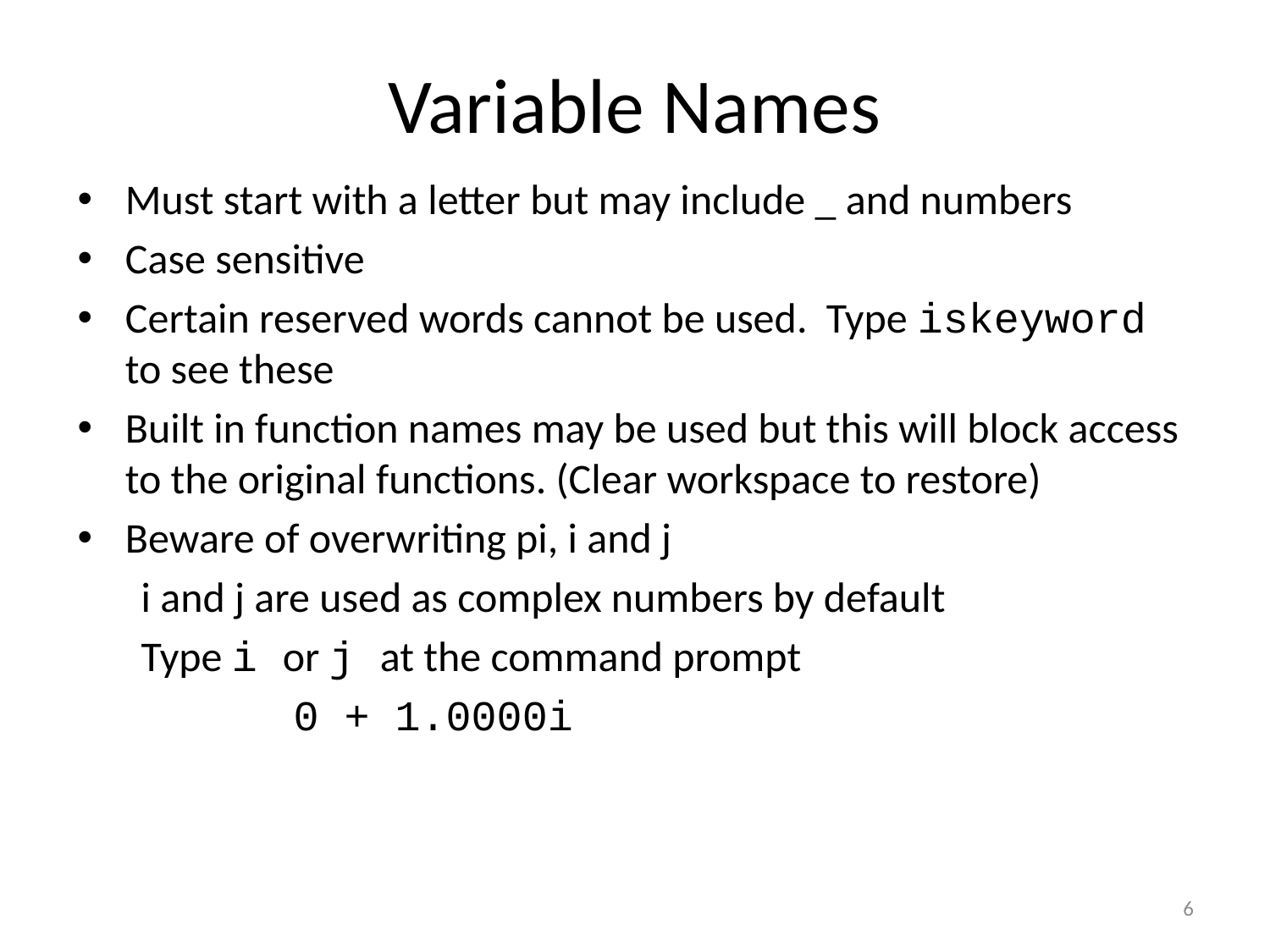

# Variable Names
Must start with a letter but may include _ and numbers
Case sensitive
Certain reserved words cannot be used.  Type iskeyword to see these
Built in function names may be used but this will block access to the original functions. (Clear workspace to restore)
Beware of overwriting pi, i and j
i and j are used as complex numbers by default
Type i or j at the command prompt
	 0 + 1.0000i
6